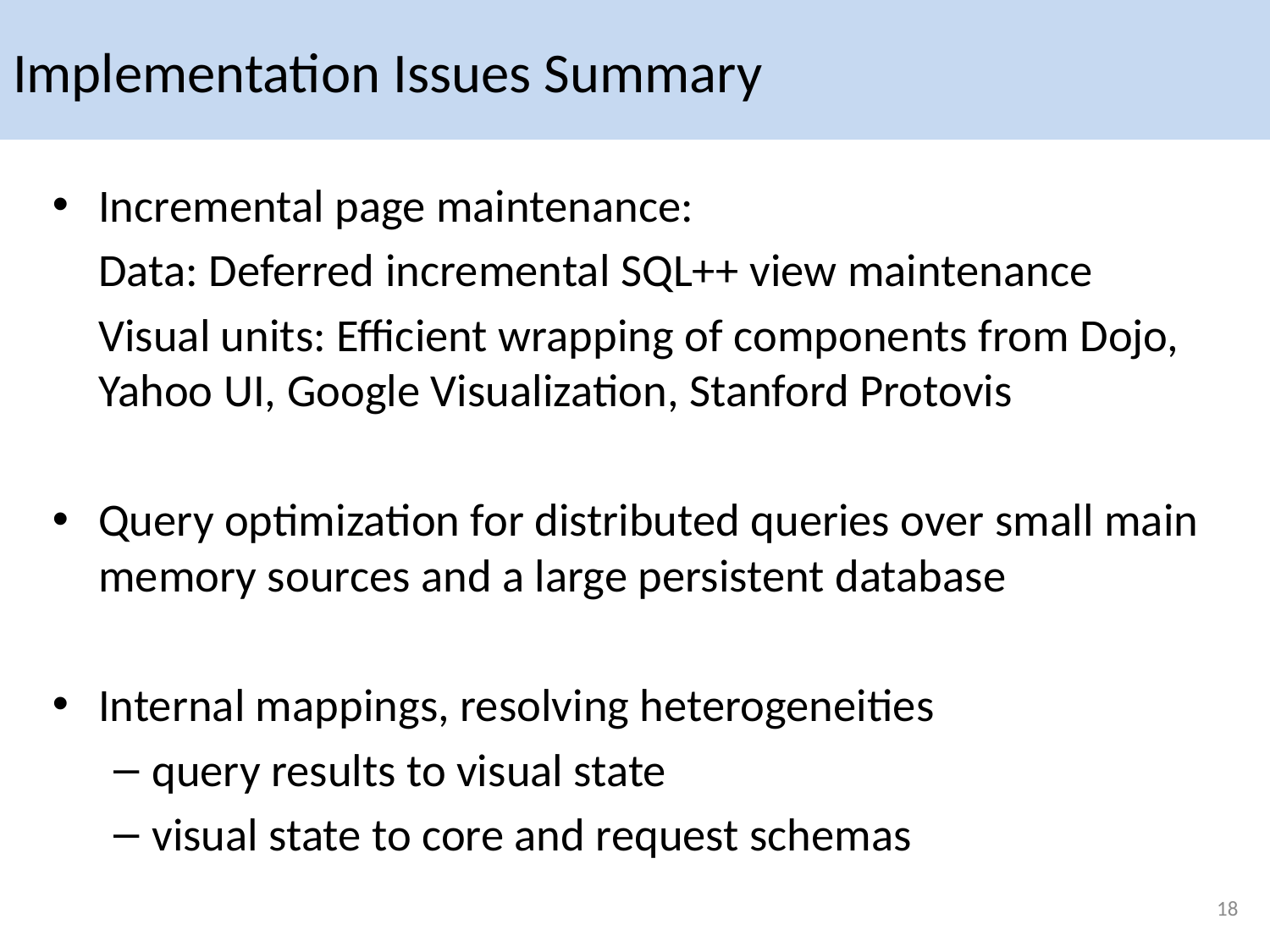

# Implementation Issues Summary
Incremental page maintenance:
	Data: Deferred incremental SQL++ view maintenance
	Visual units: Efficient wrapping of components from Dojo, Yahoo UI, Google Visualization, Stanford Protovis

Query optimization for distributed queries over small main memory sources and a large persistent database

Internal mappings, resolving heterogeneities
query results to visual state
visual state to core and request schemas
18